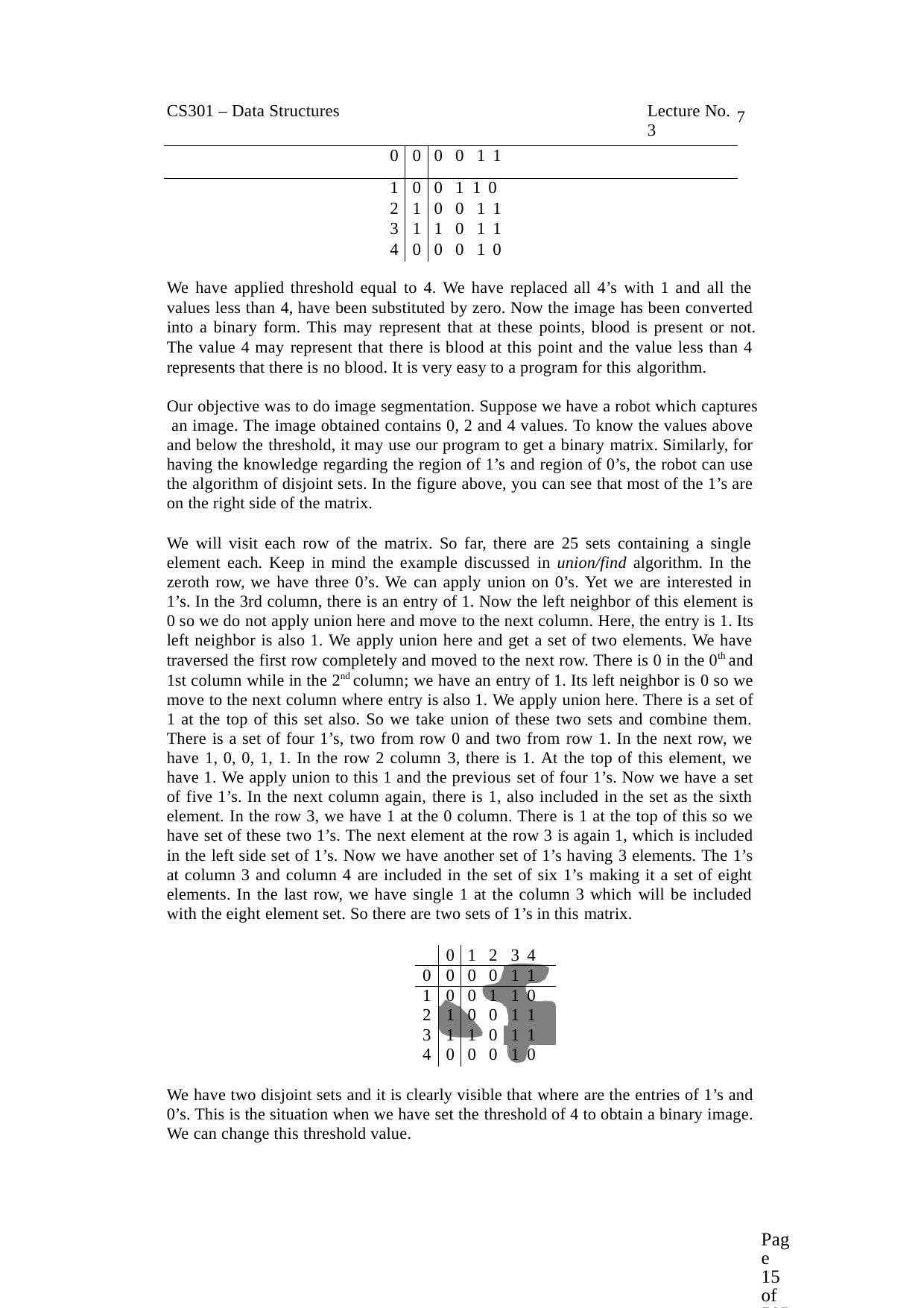

| CS301 – Data Structures |  |  |  |  | Lecture No. 3 |
| --- | --- | --- | --- | --- | --- |
|  | 0 | 0 | 0 | 0 | 1 1 |
|  | 1 | 0 | 0 | 1 | 1 0 |
|  | 2 | 1 | 0 | 0 | 1 1 |
|  | 3 | 1 | 1 | 0 | 1 1 |
|  | 4 | 0 | 0 | 0 | 1 0 |
7
We have applied threshold equal to 4. We have replaced all 4’s with 1 and all the  values less than 4, have been substituted by zero. Now the image has been converted  into a binary form. This may represent that at these points, blood is present or not.
The value 4 may represent that there is blood at this point and the value less than 4  represents that there is no blood. It is very easy to a program for this algorithm.

Our objective was to do image segmentation. Suppose we have a robot which captures  an image. The image obtained contains 0, 2 and 4 values. To know the values above  and below the threshold, it may use our program to get a binary matrix. Similarly, for  having the knowledge regarding the region of 1’s and region of 0’s, the robot can use  the algorithm of disjoint sets. In the figure above, you can see that most of the 1’s are  on the right side of the matrix.

We will visit each row of the matrix. So far, there are 25 sets containing a single  element each. Keep in mind the example discussed in union/find algorithm. In the  zeroth row, we have three 0’s. We can apply union on 0’s. Yet we are interested in  1’s. In the 3rd column, there is an entry of 1. Now the left neighbor of this element is  0 so we do not apply union here and move to the next column. Here, the entry is 1. Its  left neighbor is also 1. We apply union here and get a set of two elements. We have  traversed the first row completely and moved to the next row. There is 0 in the 0th and  1st column while in the 2nd column; we have an entry of 1. Its left neighbor is 0 so we  move to the next column where entry is also 1. We apply union here. There is a set of  1 at the top of this set also. So we take union of these two sets and combine them.  There is a set of four 1’s, two from row 0 and two from row 1. In the next row, we  have 1, 0, 0, 1, 1. In the row 2 column 3, there is 1. At the top of this element, we  have 1. We apply union to this 1 and the previous set of four 1’s. Now we have a set  of five 1’s. In the next column again, there is 1, also included in the set as the sixth  element. In the row 3, we have 1 at the 0 column. There is 1 at the top of this so we  have set of these two 1’s. The next element at the row 3 is again 1, which is included  in the left side set of 1’s. Now we have another set of 1’s having 3 elements. The 1’s  at column 3 and column 4 are included in the set of six 1’s making it a set of eight  elements. In the last row, we have single 1 at the column 3 which will be included  with the eight element set. So there are two sets of 1’s in this matrix.
|  | 0 | 1 | 2 | 3 | 4 |
| --- | --- | --- | --- | --- | --- |
| 0 | 0 | 0 | 0 | 1 | 1 |
| 1 | 0 | 0 | 1 | 1 | 0 |
| 2 | 1 | 0 | 0 | 1 | 1 |
| 3 | 1 | 1 | 0 | 1 | 1 |
| 4 | 0 | 0 | 0 | 1 | 0 |

We have two disjoint sets and it is clearly visible that where are the entries of 1’s and  0’s. This is the situation when we have set the threshold of 4 to obtain a binary image.  We can change this threshold value.
Page 15 of 505